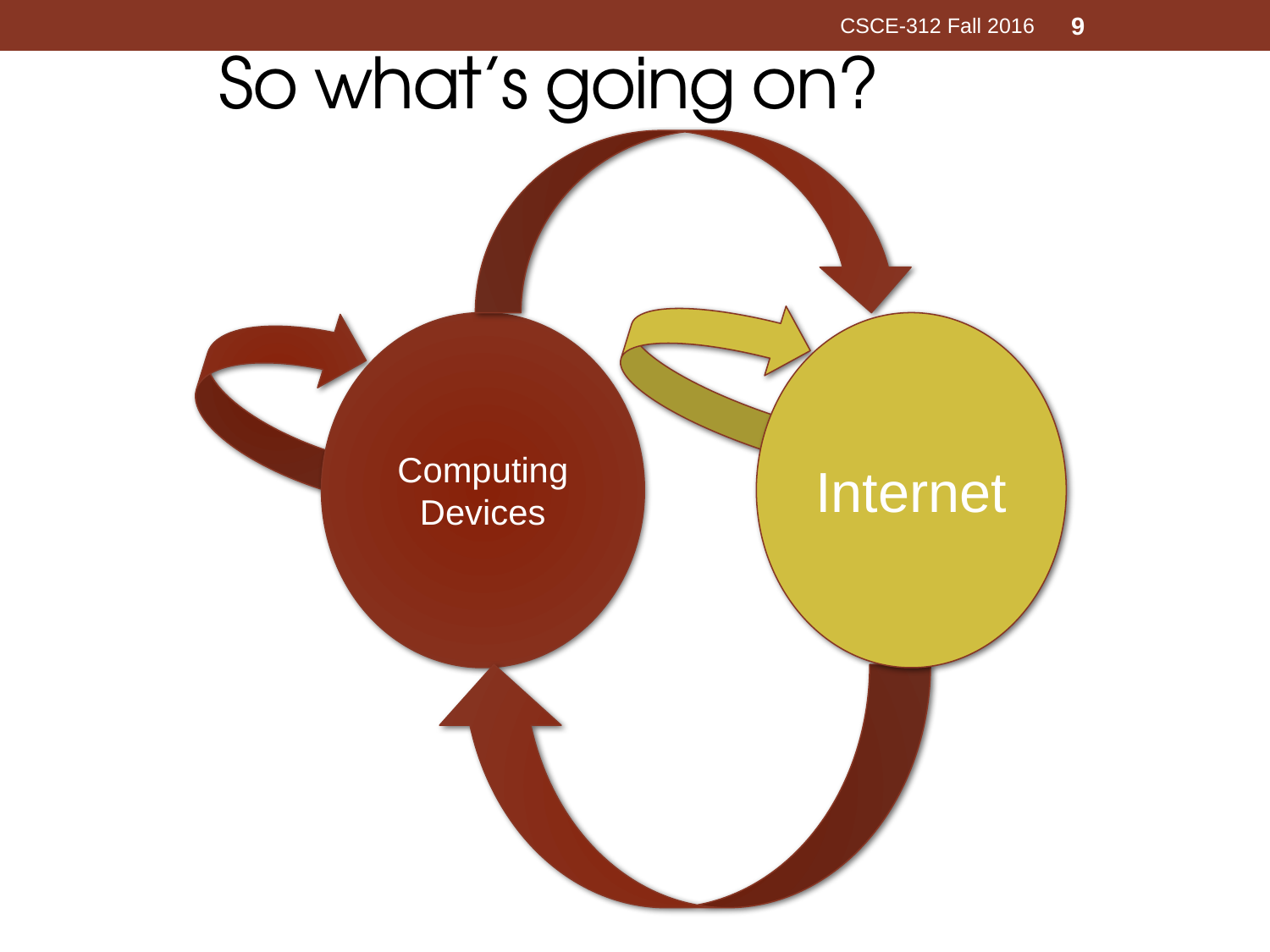

CSCE-312 Fall 2016
9
# So what’s going on?

Computing Devices
Internet